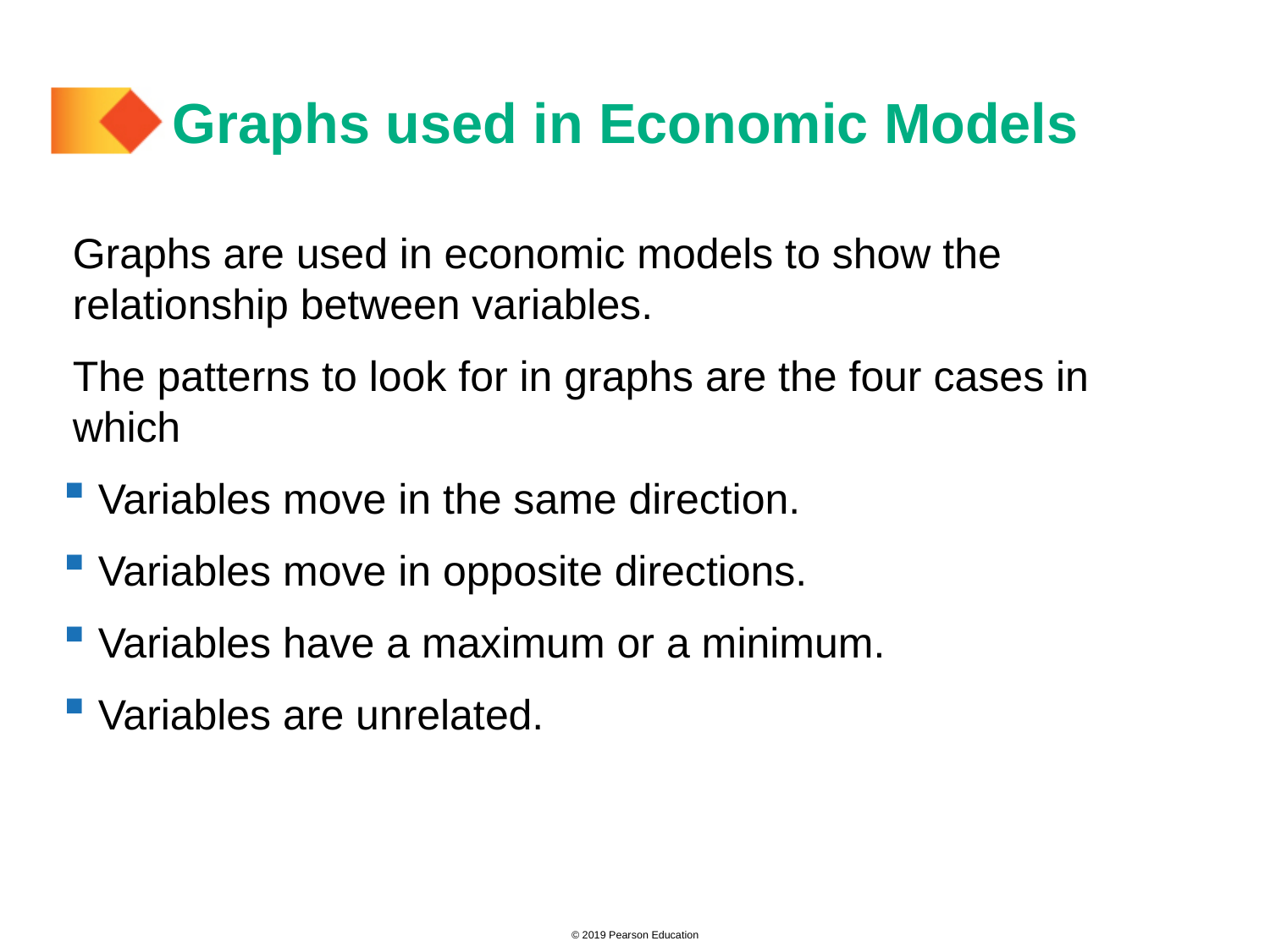

# Graphs used in Economic Models
Graphs are used in economic models to show the relationship between variables.
The patterns to look for in graphs are the four cases in which
 Variables move in the same direction.
 Variables move in opposite directions.
 Variables have a maximum or a minimum.
 Variables are unrelated.